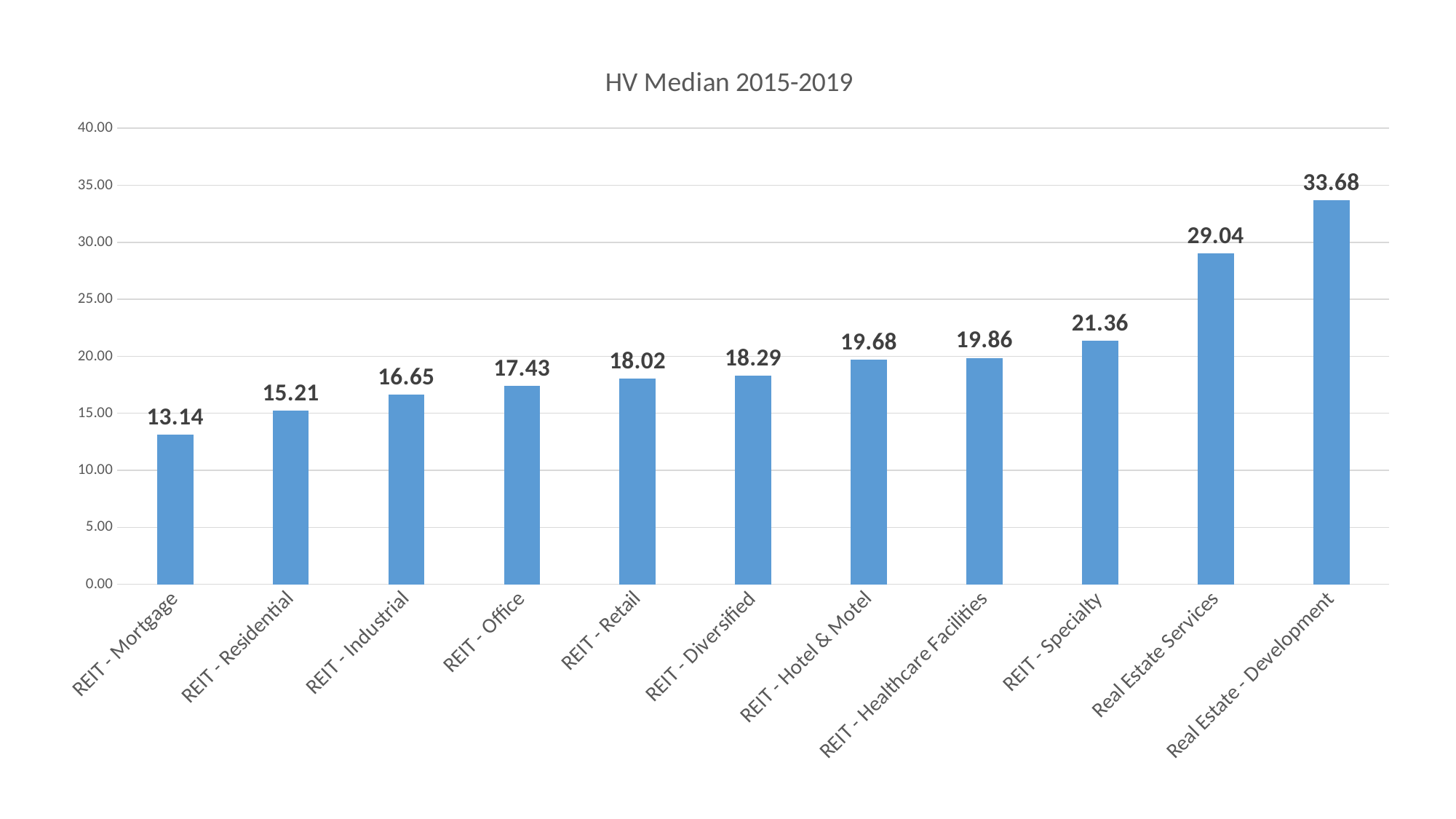

### Chart: HV Median 2015-2019

| Category | HV |
|---|---|
| REIT - Mortgage | 13.13985 |
| REIT - Residential | 15.2055 |
| REIT - Industrial | 16.6503 |
| REIT - Office | 17.4276 |
| REIT - Retail | 18.0191 |
| REIT - Diversified | 18.2941 |
| REIT - Hotel & Motel | 19.6817 |
| REIT - Healthcare Facilities | 19.8594 |
| REIT - Specialty | 21.3557 |
| Real Estate Services | 29.0420999999999 |
| Real Estate - Development | 33.675 |